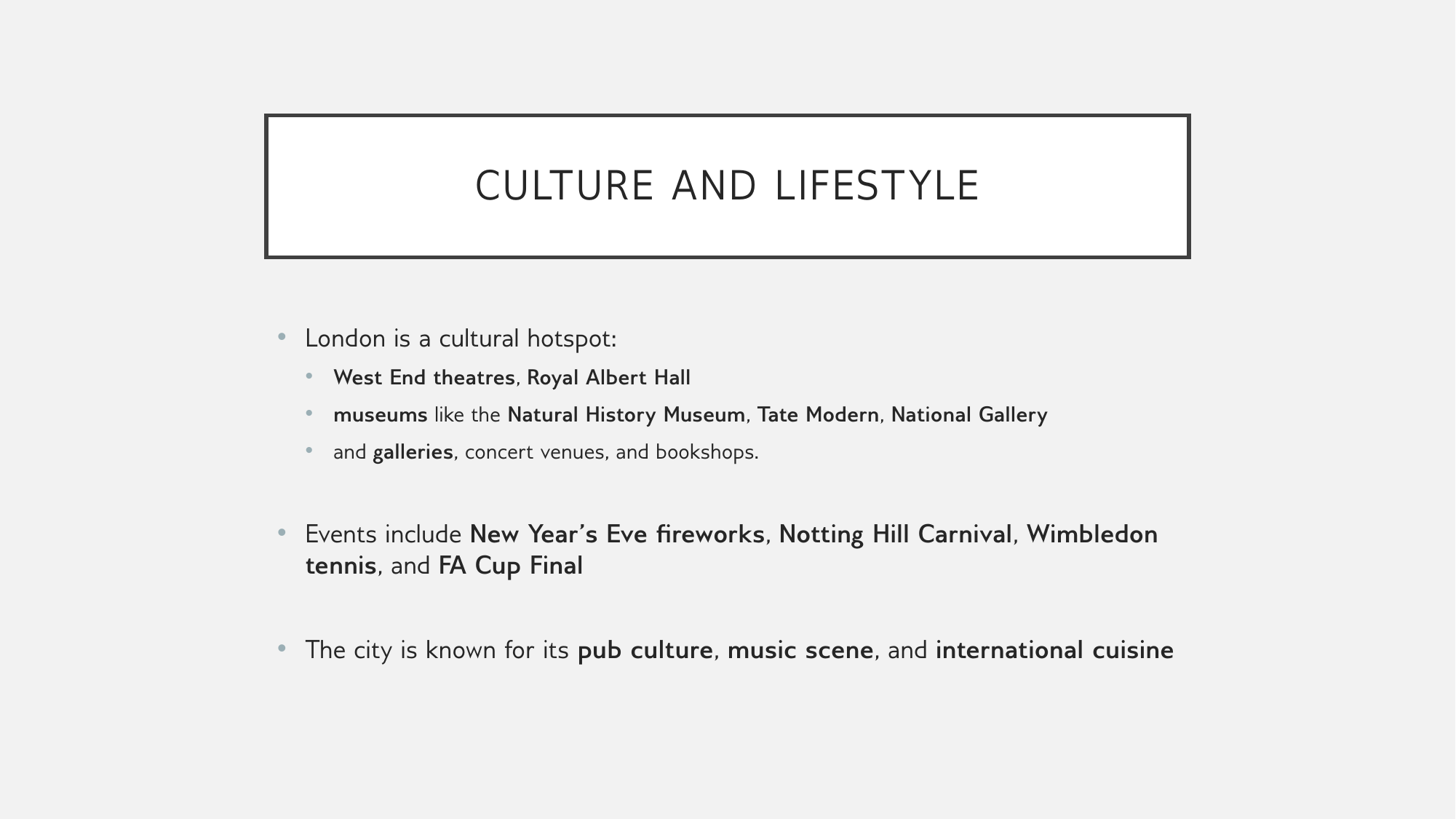

# Culture and Lifestyle
London is a cultural hotspot:
West End theatres, Royal Albert Hall
museums like the Natural History Museum, Tate Modern, National Gallery
and galleries, concert venues, and bookshops.

Events include New Year’s Eve fireworks, Notting Hill Carnival, Wimbledon tennis, and FA Cup Final

The city is known for its pub culture, music scene, and international cuisine